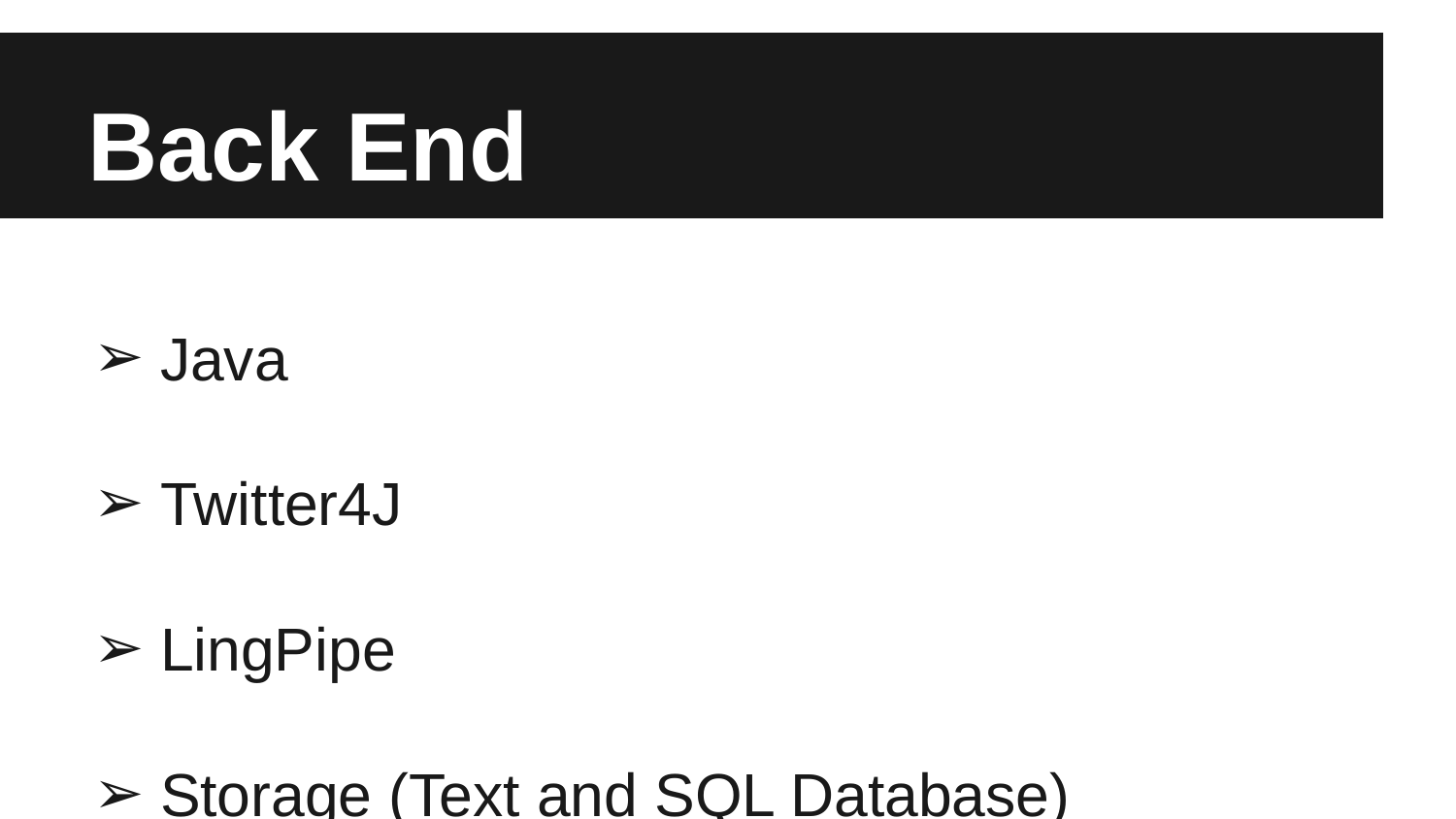

# Back End
Java
Twitter4J
LingPipe
Storage (Text and SQL Database)